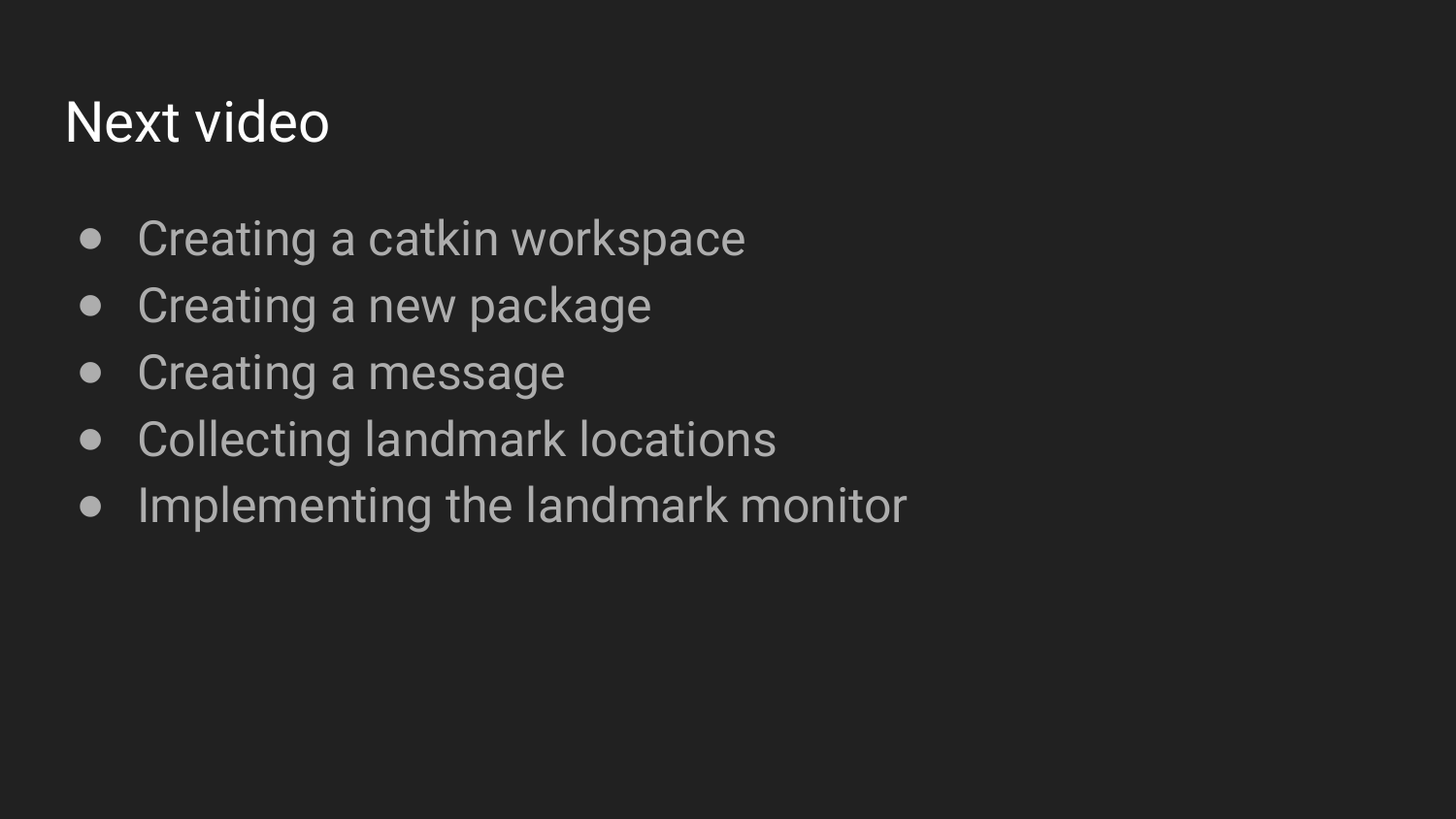

# Next video
Creating a catkin workspace
Creating a new package
Creating a message
Collecting landmark locations
Implementing the landmark monitor